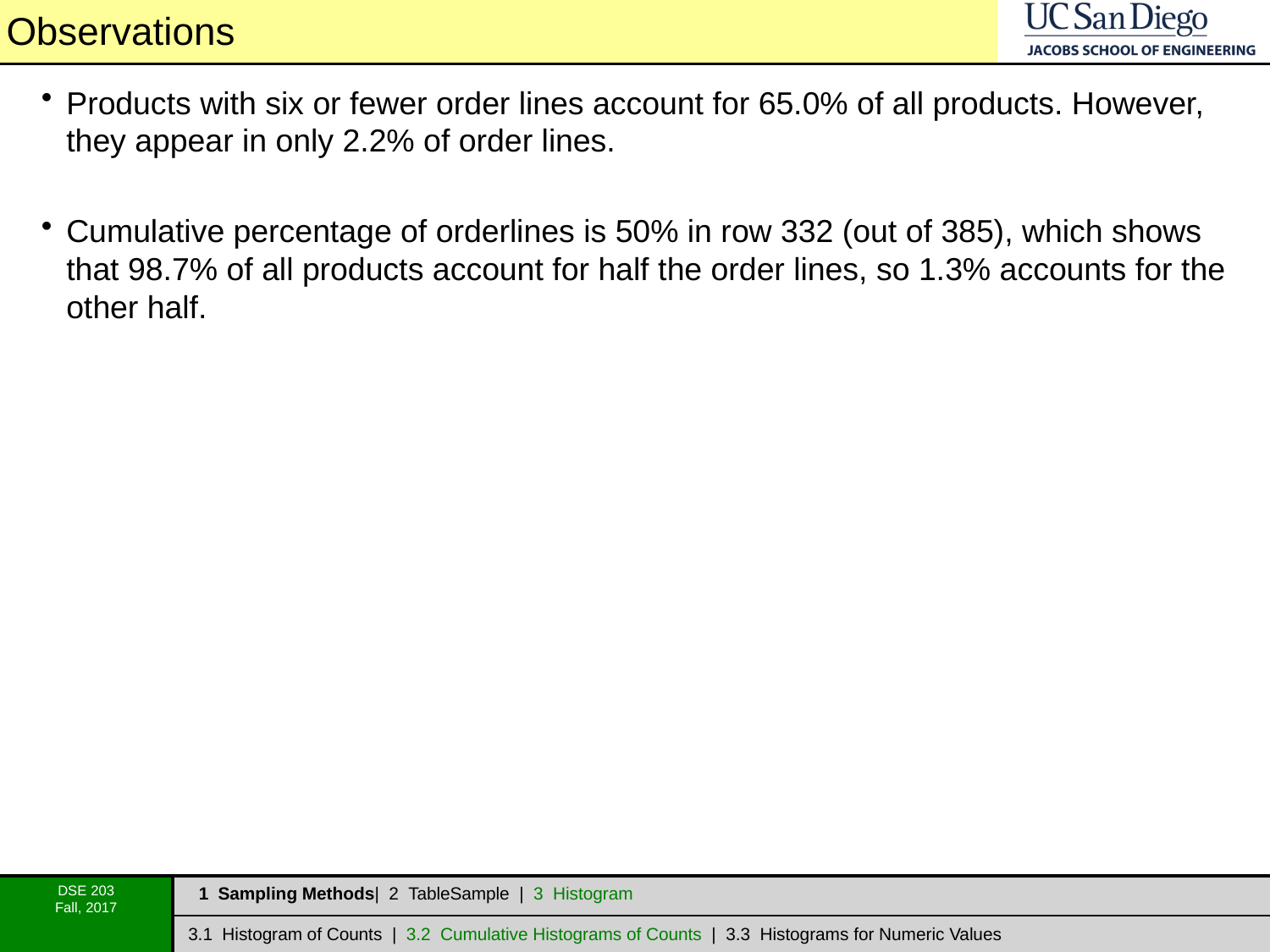

# Observations
Products with six or fewer order lines account for 65.0% of all products. However, they appear in only 2.2% of order lines.

Cumulative percentage of orderlines is 50% in row 332 (out of 385), which shows that 98.7% of all products account for half the order lines, so 1.3% accounts for the other half.
16